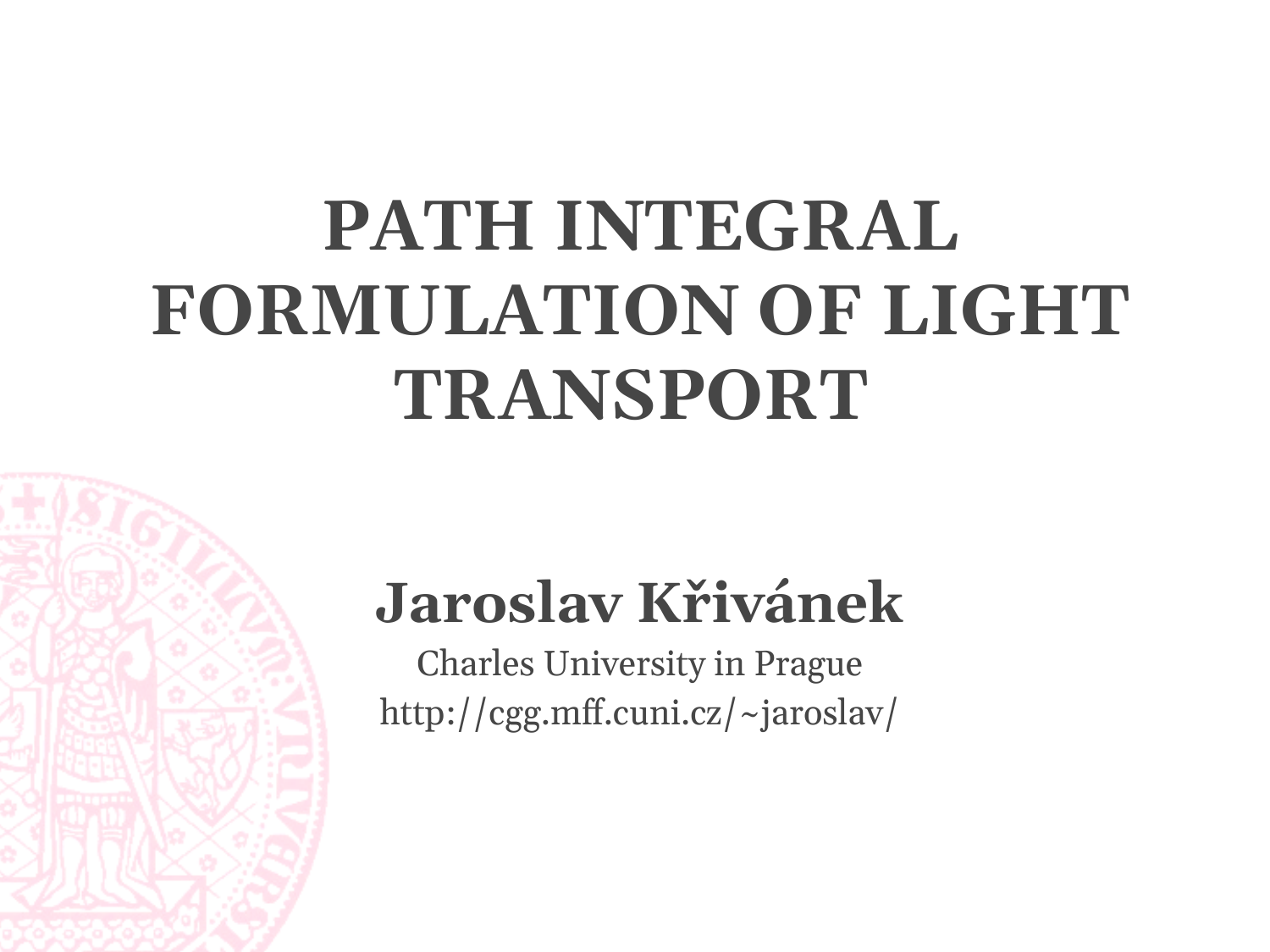

# Path Integral Formulation of Light Transport
Jaroslav Křivánek
Charles University in Prague
http://cgg.mff.cuni.cz/~jaroslav/